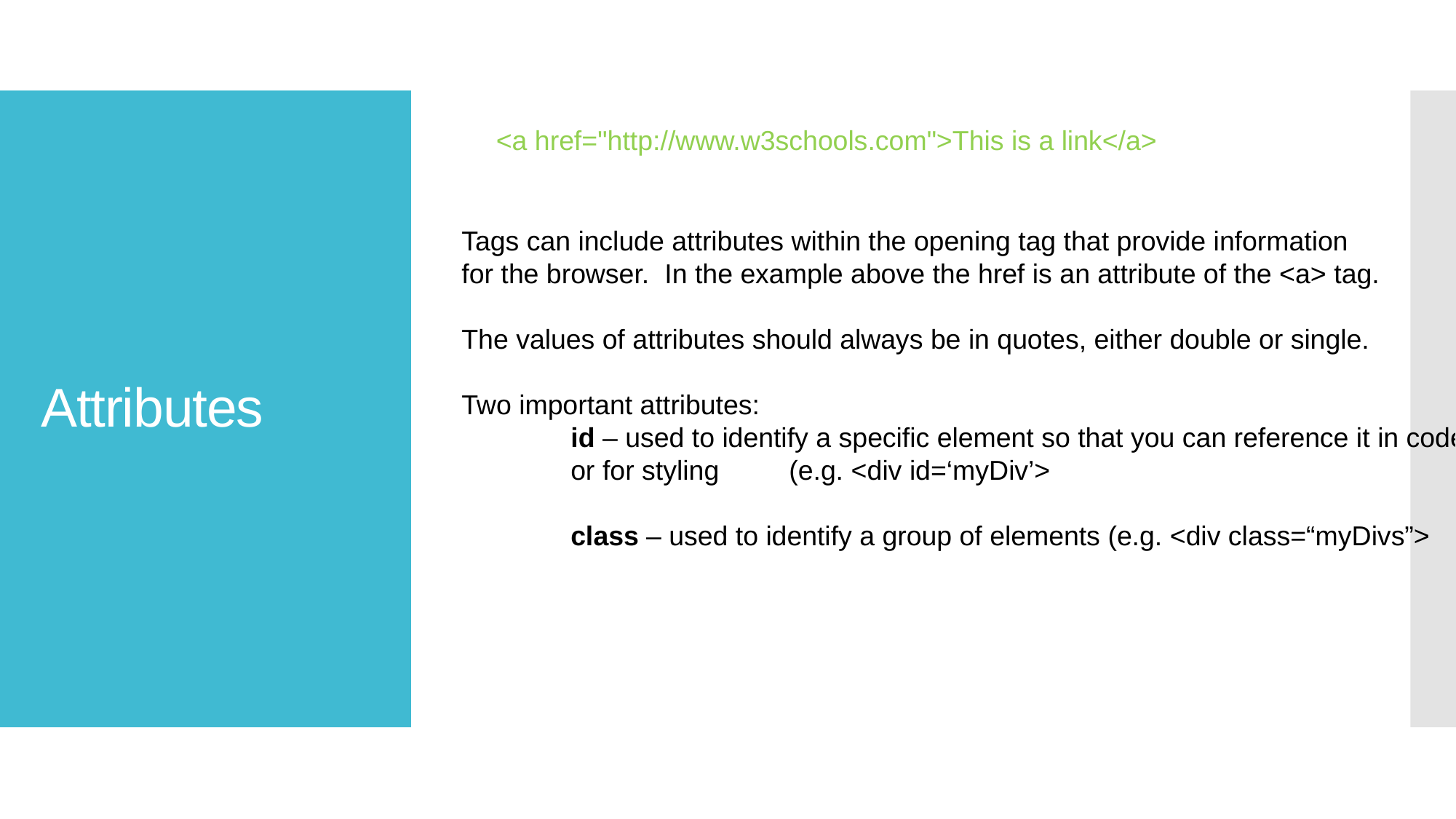

<a href="http://www.w3schools.com">This is a link</a>
# Attributes
Tags can include attributes within the opening tag that provide information
for the browser.  In the example above the href is an attribute of the <a> tag.

The values of attributes should always be in quotes, either double or single.

Two important attributes:
	id – used to identify a specific element so that you can reference it in code
	or for styling	(e.g. <div id=‘myDiv’>

	class – used to identify a group of elements (e.g. <div class=“myDivs”>